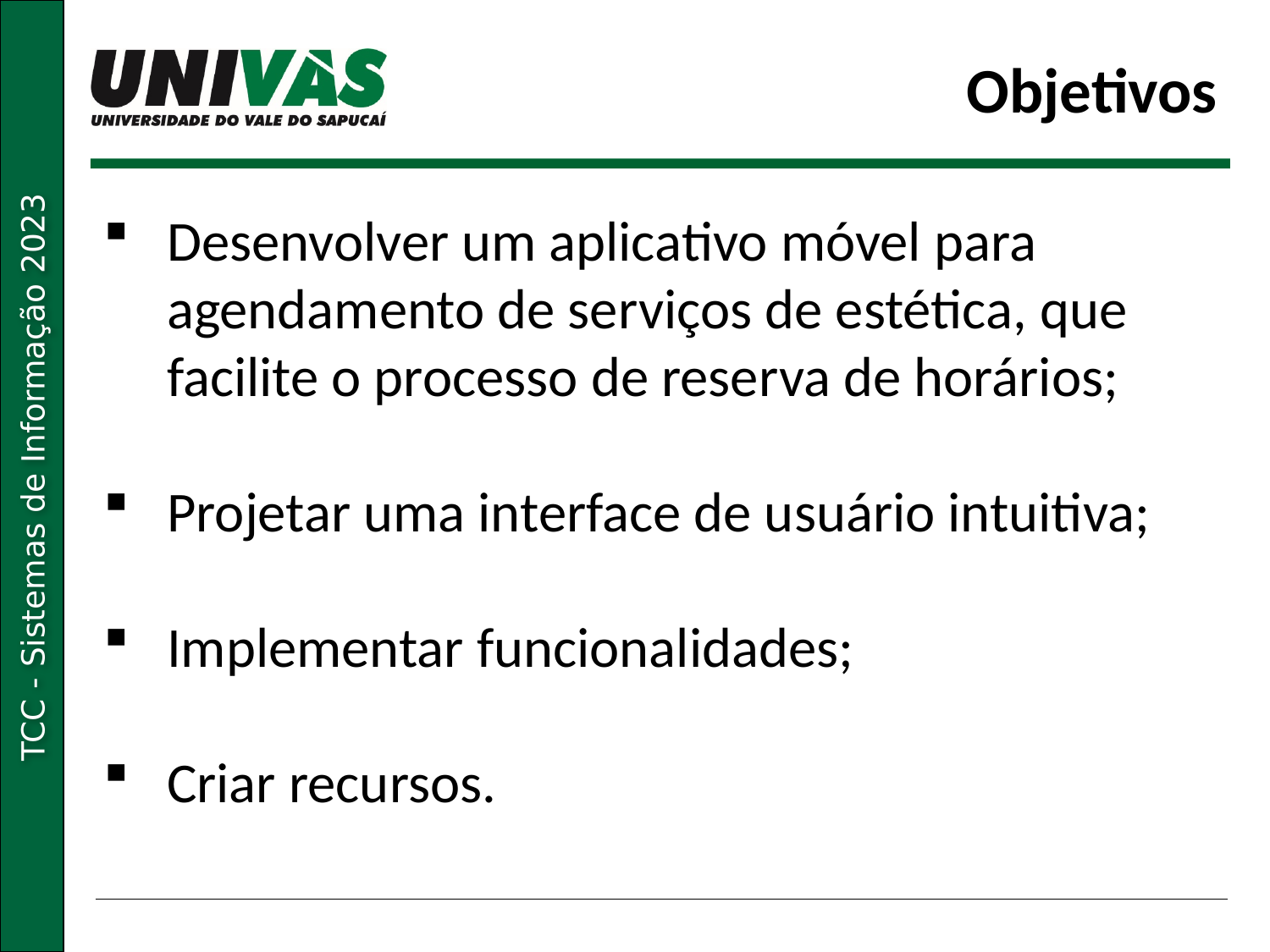

# Objetivos
Desenvolver um aplicativo móvel para agendamento de serviços de estética, que facilite o processo de reserva de horários;

Projetar uma interface de usuário intuitiva;

Implementar funcionalidades;

Criar recursos.